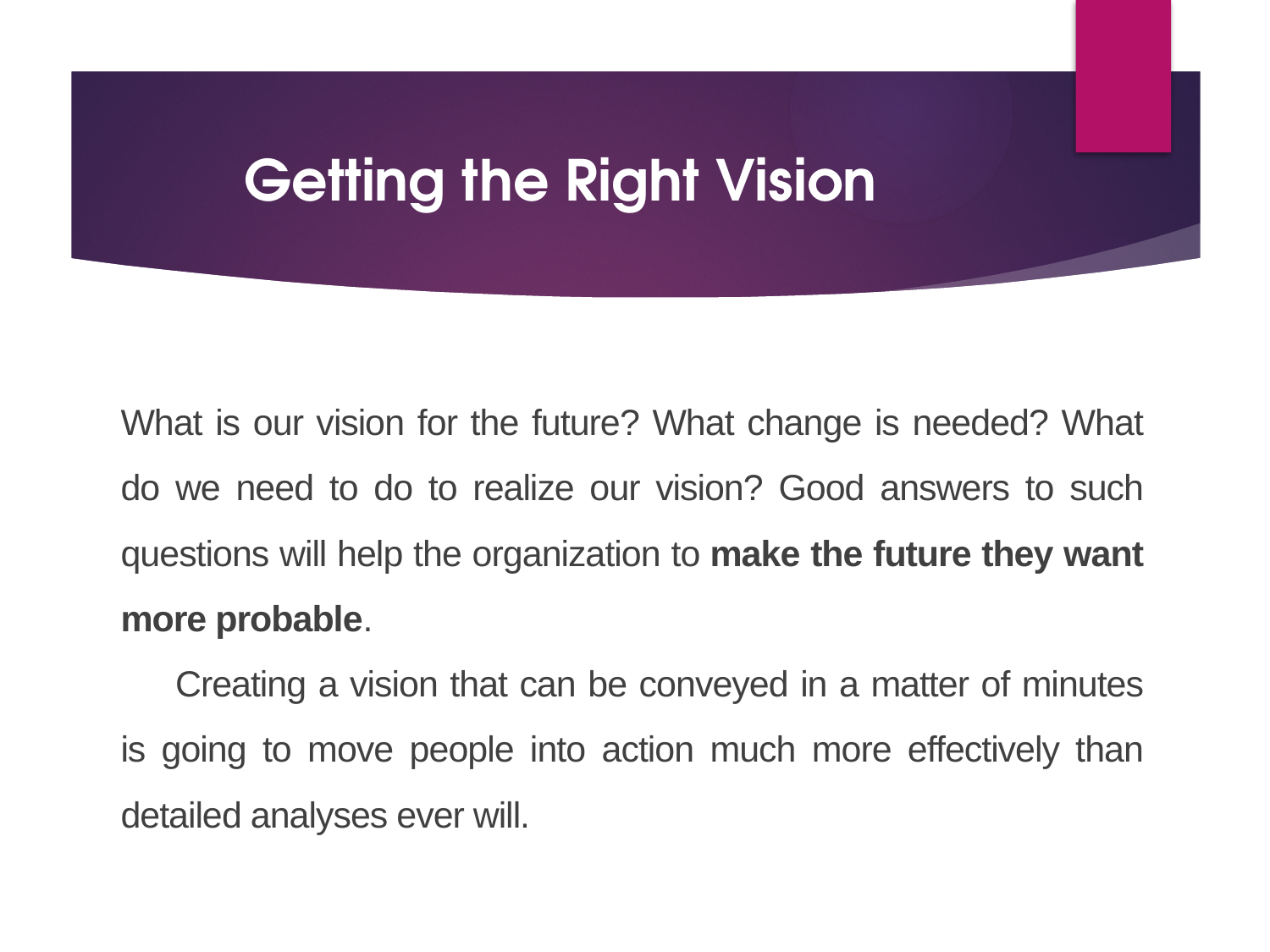

# Getting the Right Vision
What is our vision for the future? What change is needed? What do we need to do to realize our vision? Good answers to such questions will help the organization to make the future they want more probable.
	Creating a vision that can be conveyed in a matter of minutes is going to move people into action much more effectively than detailed analyses ever will.